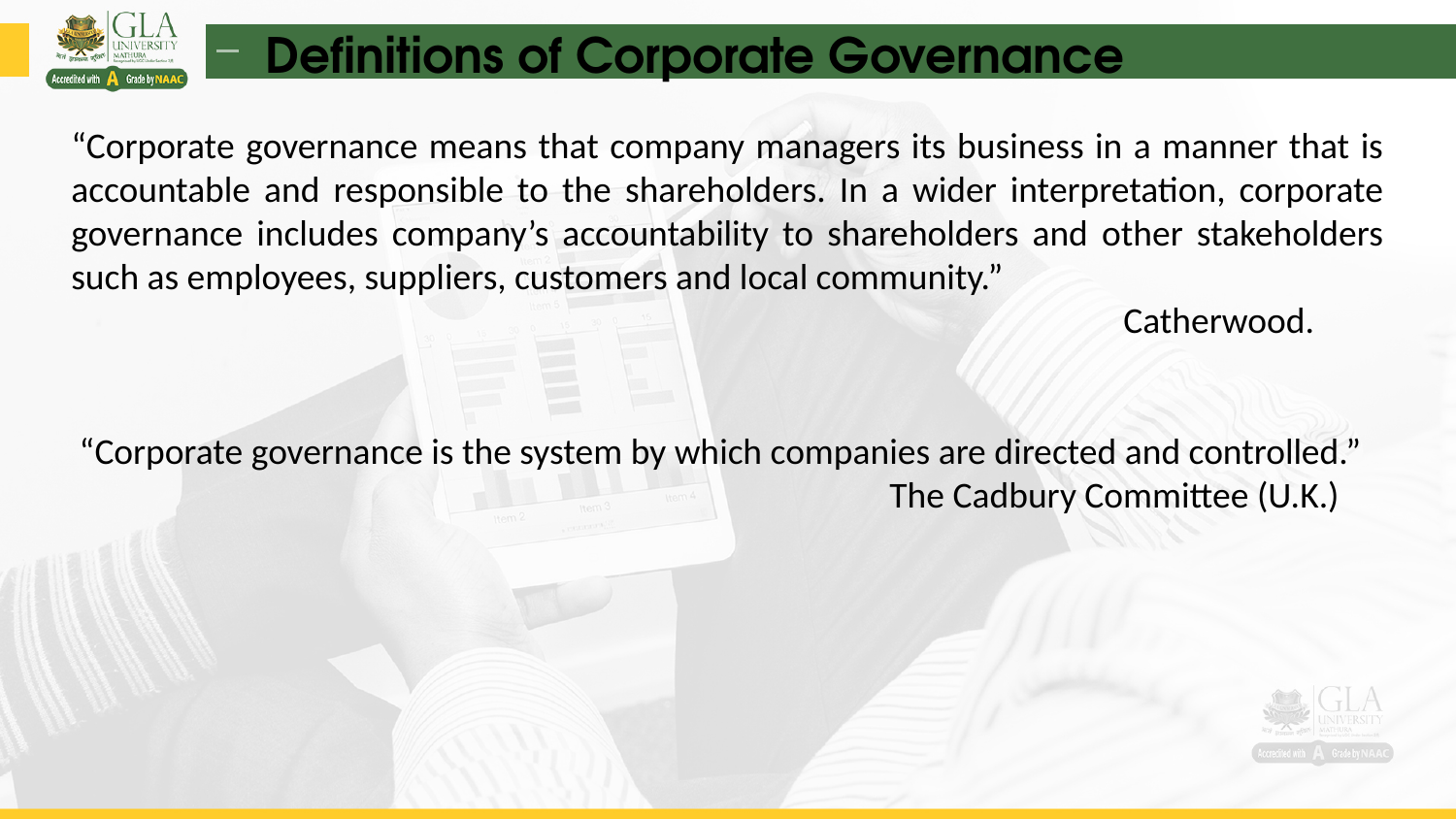

Definitions of Corporate Governance

“Corporate governance means that company managers its business in a manner that is accountable and responsible to the shareholders. In a wider interpretation, corporate governance includes company’s accountability to shareholders and other stakeholders such as employees, suppliers, customers and local community.”
							    Catherwood.

 “Corporate governance is the system by which companies are directed and controlled.” 						           The Cadbury Committee (U.K.)